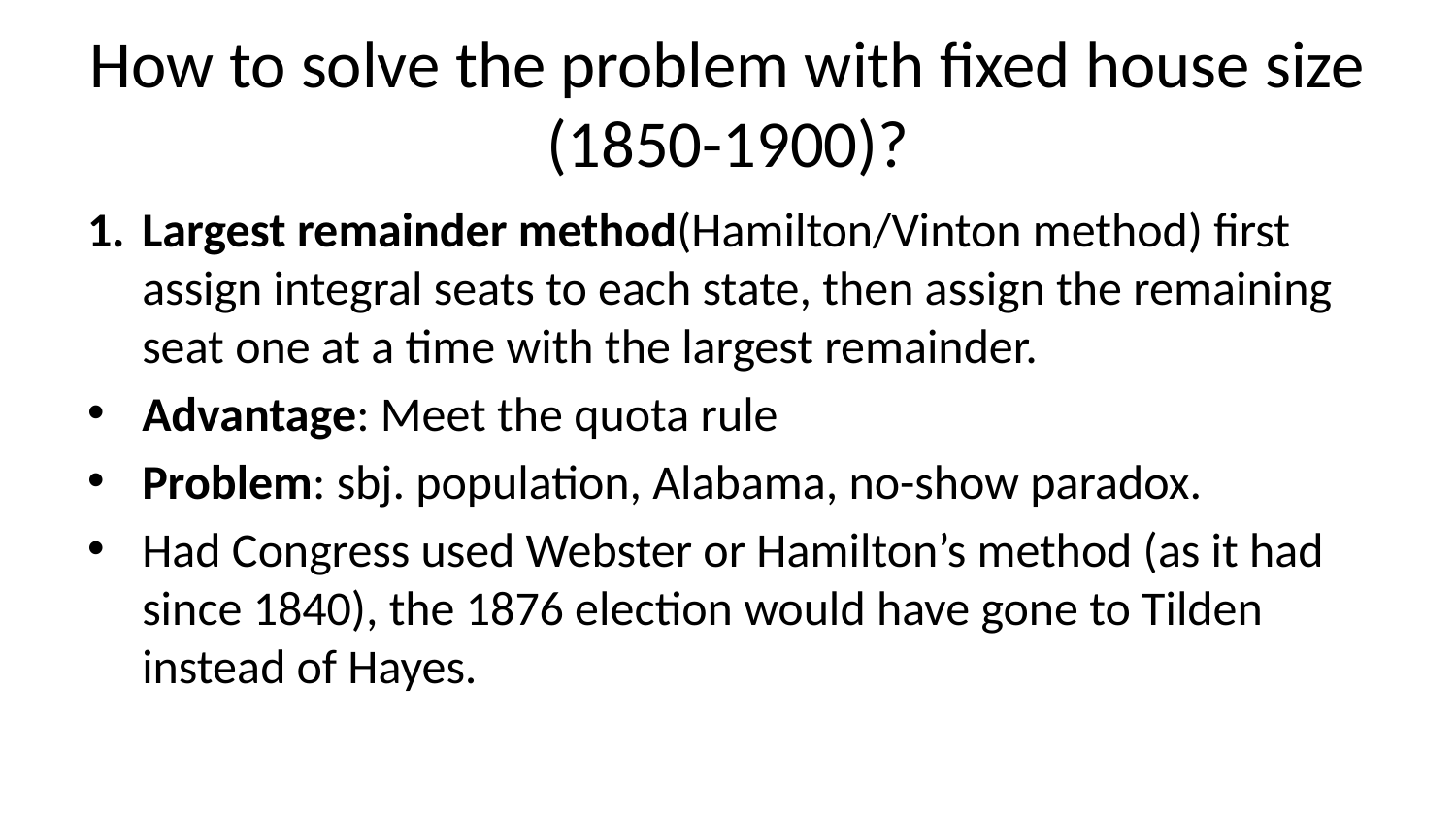

# How to solve the problem with fixed house size (1850-1900)?
Largest remainder method(Hamilton/Vinton method) first assign integral seats to each state, then assign the remaining seat one at a time with the largest remainder.
Advantage: Meet the quota rule
Problem: sbj. population, Alabama, no-show paradox.
Had Congress used Webster or Hamilton’s method (as it had since 1840), the 1876 election would have gone to Tilden instead of Hayes.